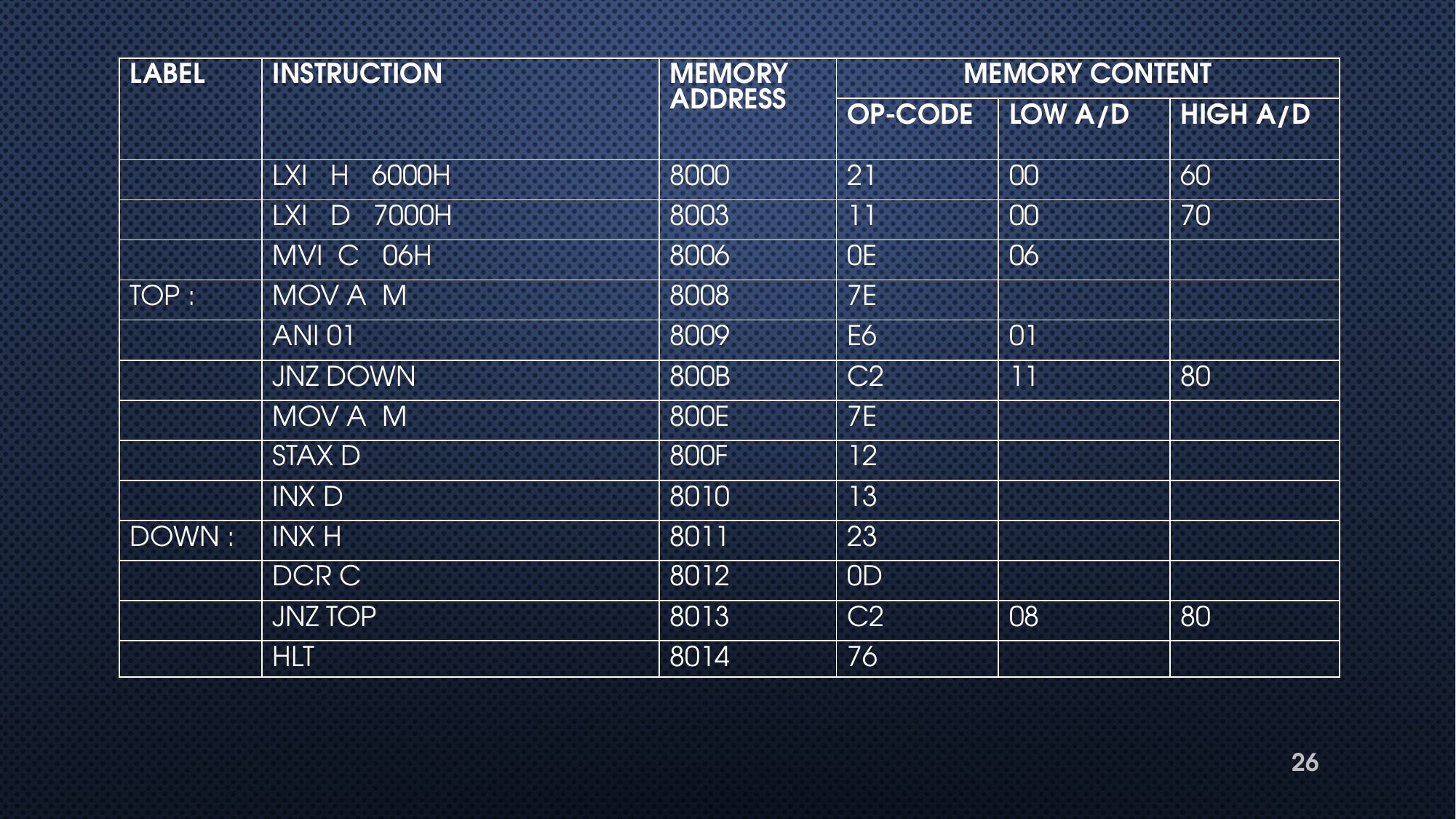

| LABEL | INSTRUCTION | MEMORY ADDRESS | MEMORY CONTENT |  |  |
| --- | --- | --- | --- | --- | --- |
|  |  |  | OP-CODE | LOW A/D | HIGH A/D |
|  | LXI H 6000H | 8000 | 21 | 00 | 60 |
|  | LXI D 7000H | 8003 | 11 | 00 | 70 |
|  | MVI C 06H | 8006 | 0E | 06 |  |
| TOP : | MOV A M | 8008 | 7E |  |  |
|  | ANI 01 | 8009 | E6 | 01 |  |
|  | JNZ DOWN | 800B | C2 | 11 | 80 |
|  | MOV A M | 800E | 7E |  |  |
|  | STAX D | 800F | 12 |  |  |
|  | INX D | 8010 | 13 |  |  |
| DOWN : | INX H | 8011 | 23 |  |  |
|  | DCR C | 8012 | 0D |  |  |
|  | JNZ TOP | 8013 | C2 | 08 | 80 |
|  | HLT | 8014 | 76 |  |  |
|  |  |  |  |  |  |
26